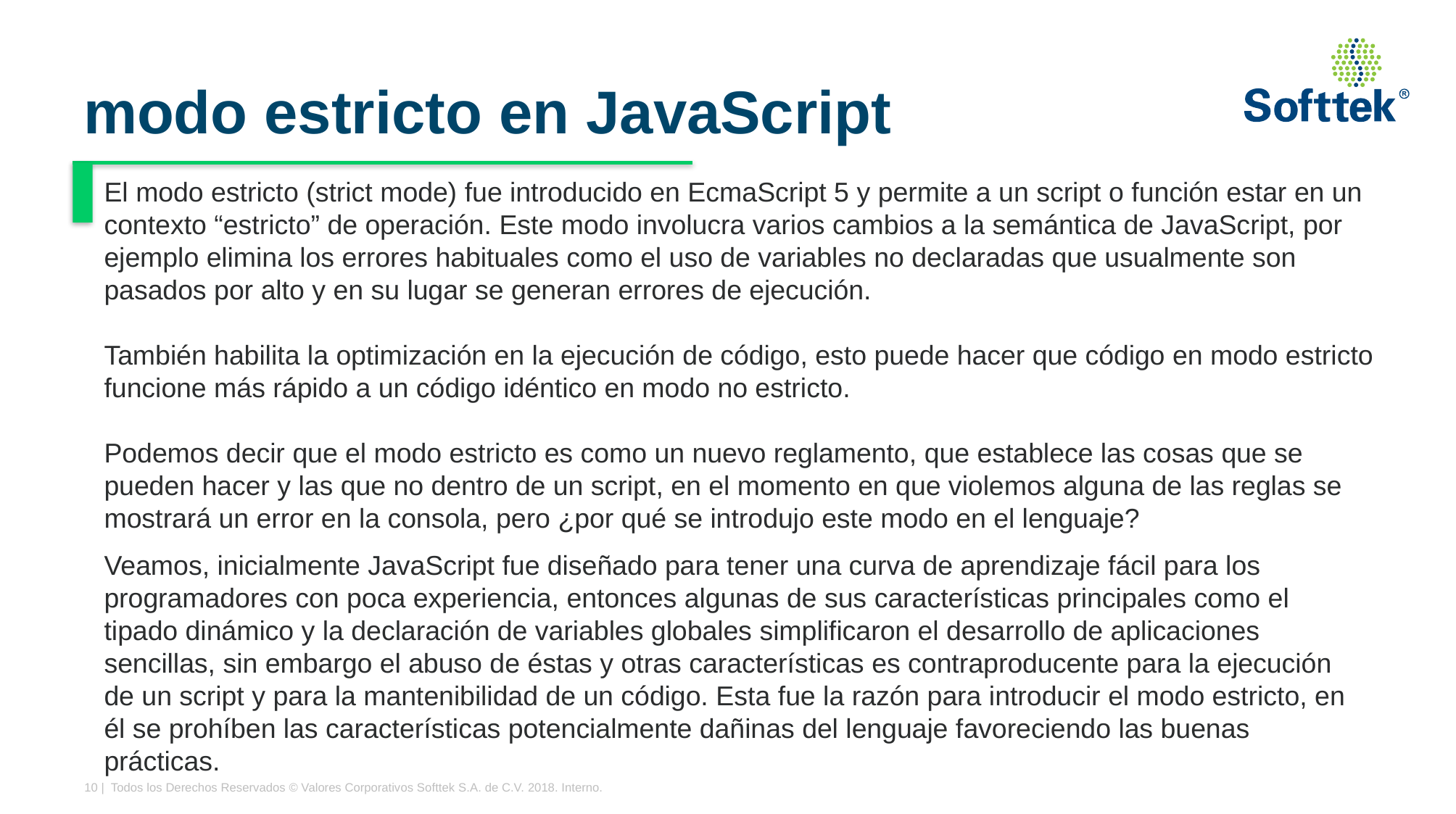

# modo estricto en JavaScript

El modo estricto (strict mode) fue introducido en EcmaScript 5 y permite a un script o función estar en un contexto “estricto” de operación. Este modo involucra varios cambios a la semántica de JavaScript, por ejemplo elimina los errores habituales como el uso de variables no declaradas que usualmente son pasados por alto y en su lugar se generan errores de ejecución.

También habilita la optimización en la ejecución de código, esto puede hacer que código en modo estricto funcione más rápido a un código idéntico en modo no estricto.

Podemos decir que el modo estricto es como un nuevo reglamento, que establece las cosas que se pueden hacer y las que no dentro de un script, en el momento en que violemos alguna de las reglas se mostrará un error en la consola, pero ¿por qué se introdujo este modo en el lenguaje?

Veamos, inicialmente JavaScript fue diseñado para tener una curva de aprendizaje fácil para los programadores con poca experiencia, entonces algunas de sus características principales como el tipado dinámico y la declaración de variables globales simplificaron el desarrollo de aplicaciones sencillas, sin embargo el abuso de éstas y otras características es contraproducente para la ejecución de un script y para la mantenibilidad de un código. Esta fue la razón para introducir el modo estricto, en él se prohíben las características potencialmente dañinas del lenguaje favoreciendo las buenas prácticas.